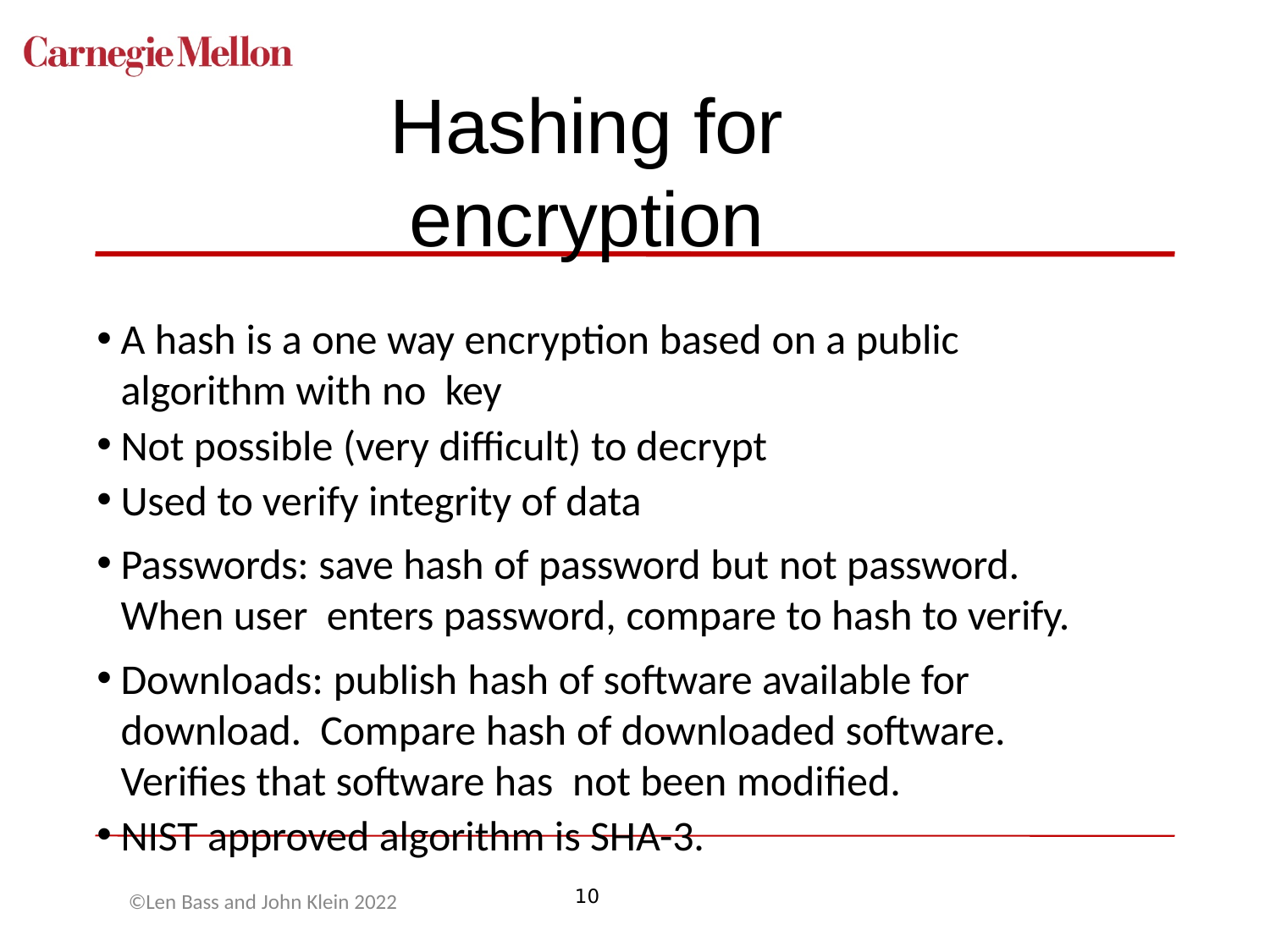

# Hashing for encryption
A hash is a one way encryption based on a public algorithm with no  key
Not possible (very difficult) to decrypt
Used to verify integrity of data
Passwords: save hash of password but not password. When user  enters password, compare to hash to verify.
Downloads: publish hash of software available for download.  Compare hash of downloaded software. Verifies that software has  not been modified.
NIST approved algorithm is SHA-3.
©Len Bass and John Klein 2022
10